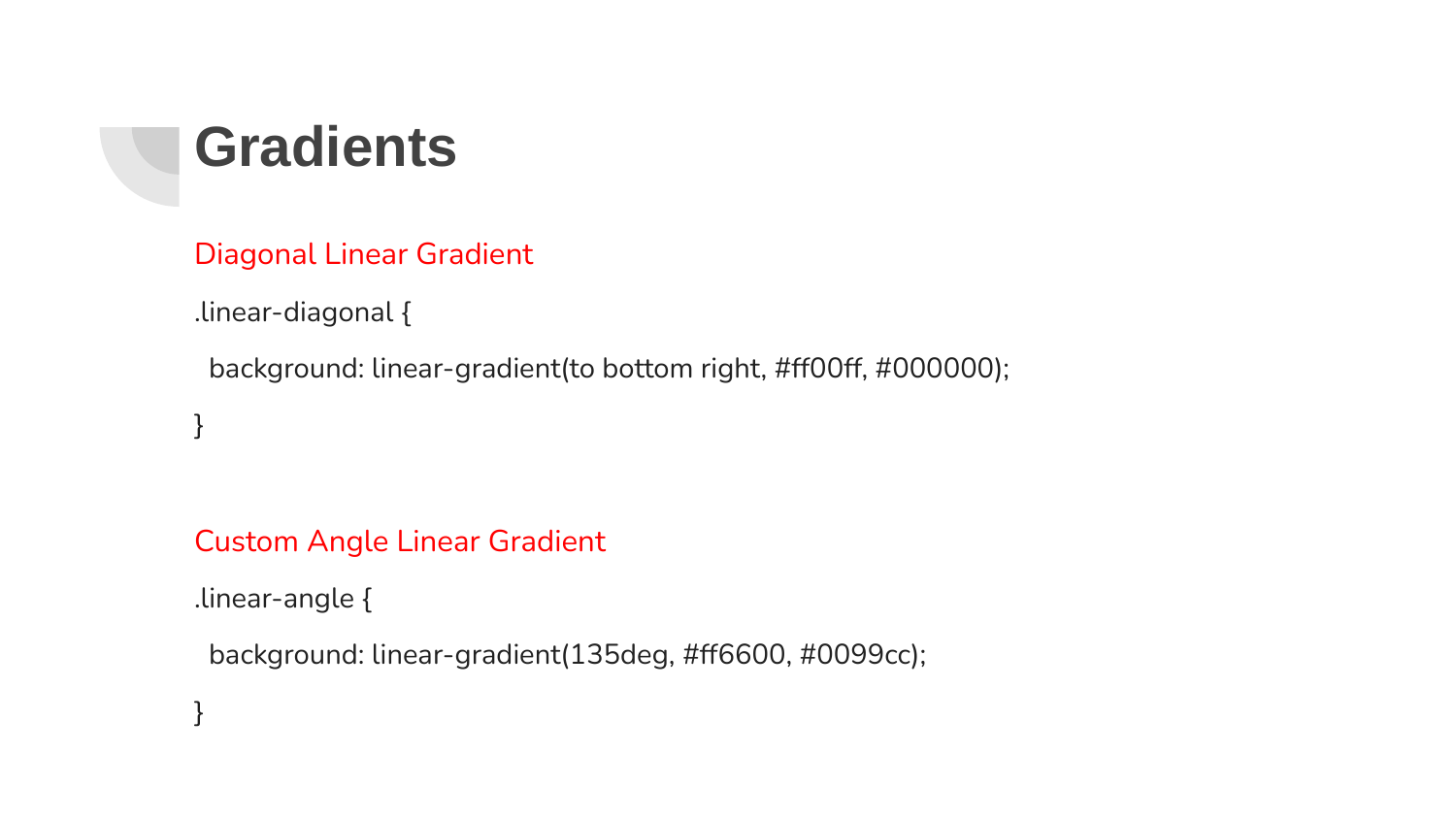

# Gradients
Diagonal Linear Gradient
.linear-diagonal {
  background: linear-gradient(to bottom right, #ff00ff, #000000);
}

Custom Angle Linear Gradient
.linear-angle {
  background: linear-gradient(135deg, #ff6600, #0099cc);
}